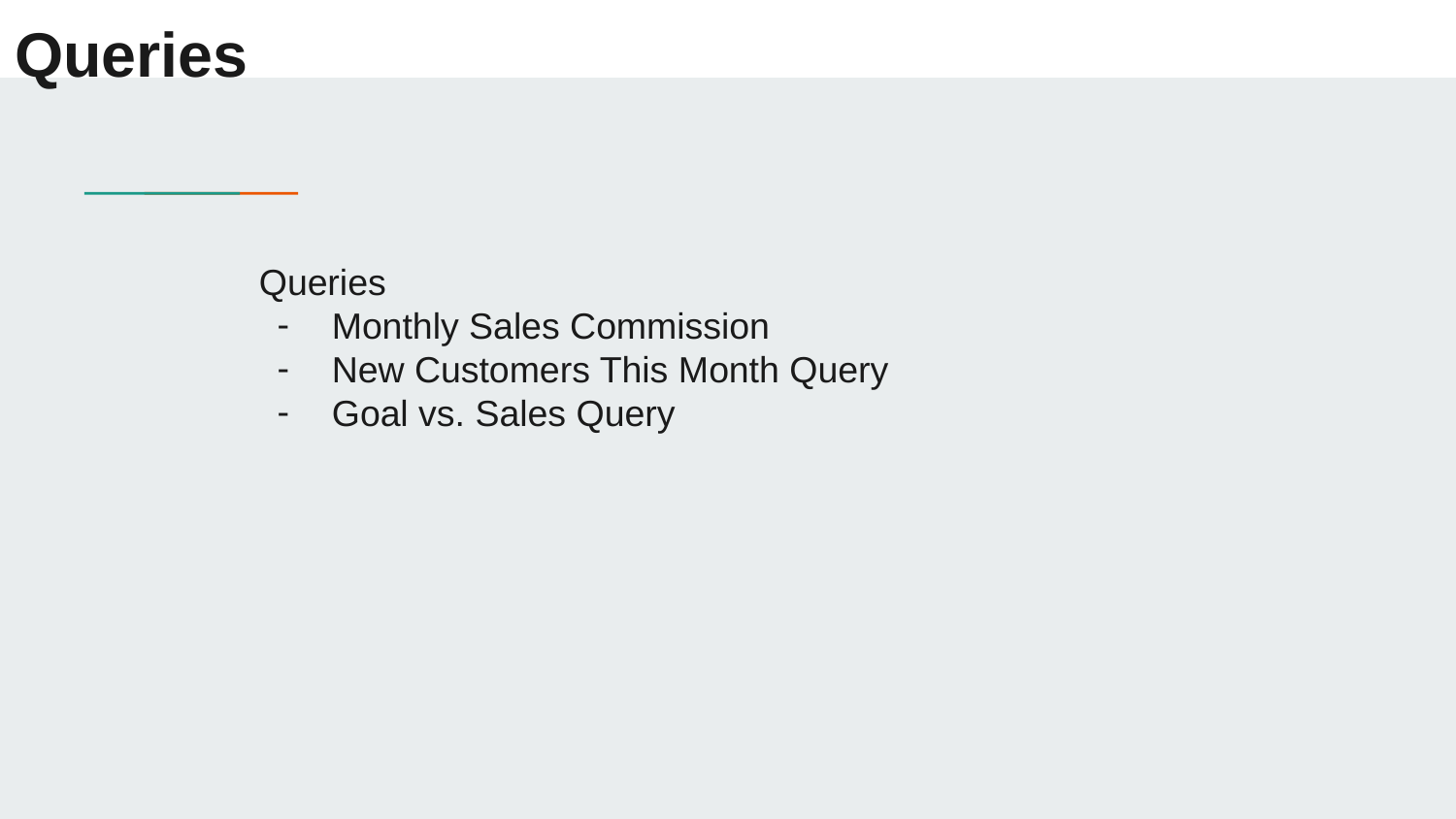

# Queries
Queries
Monthly Sales Commission
New Customers This Month Query
Goal vs. Sales Query